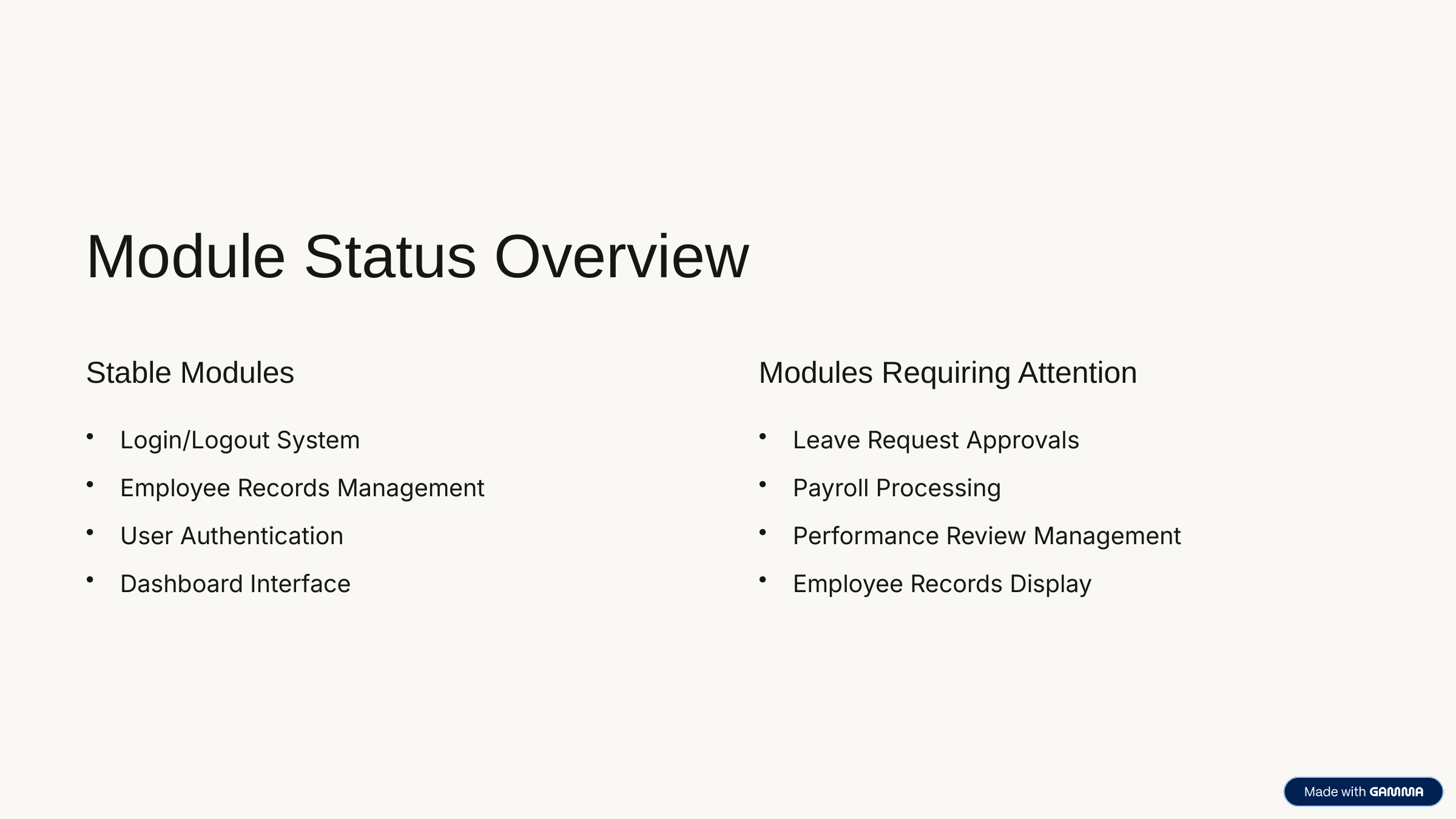

Module Status Overview
Stable Modules
Modules Requiring Attention
Login/Logout System
Leave Request Approvals
Employee Records Management
Payroll Processing
User Authentication
Performance Review Management
Dashboard Interface
Employee Records Display